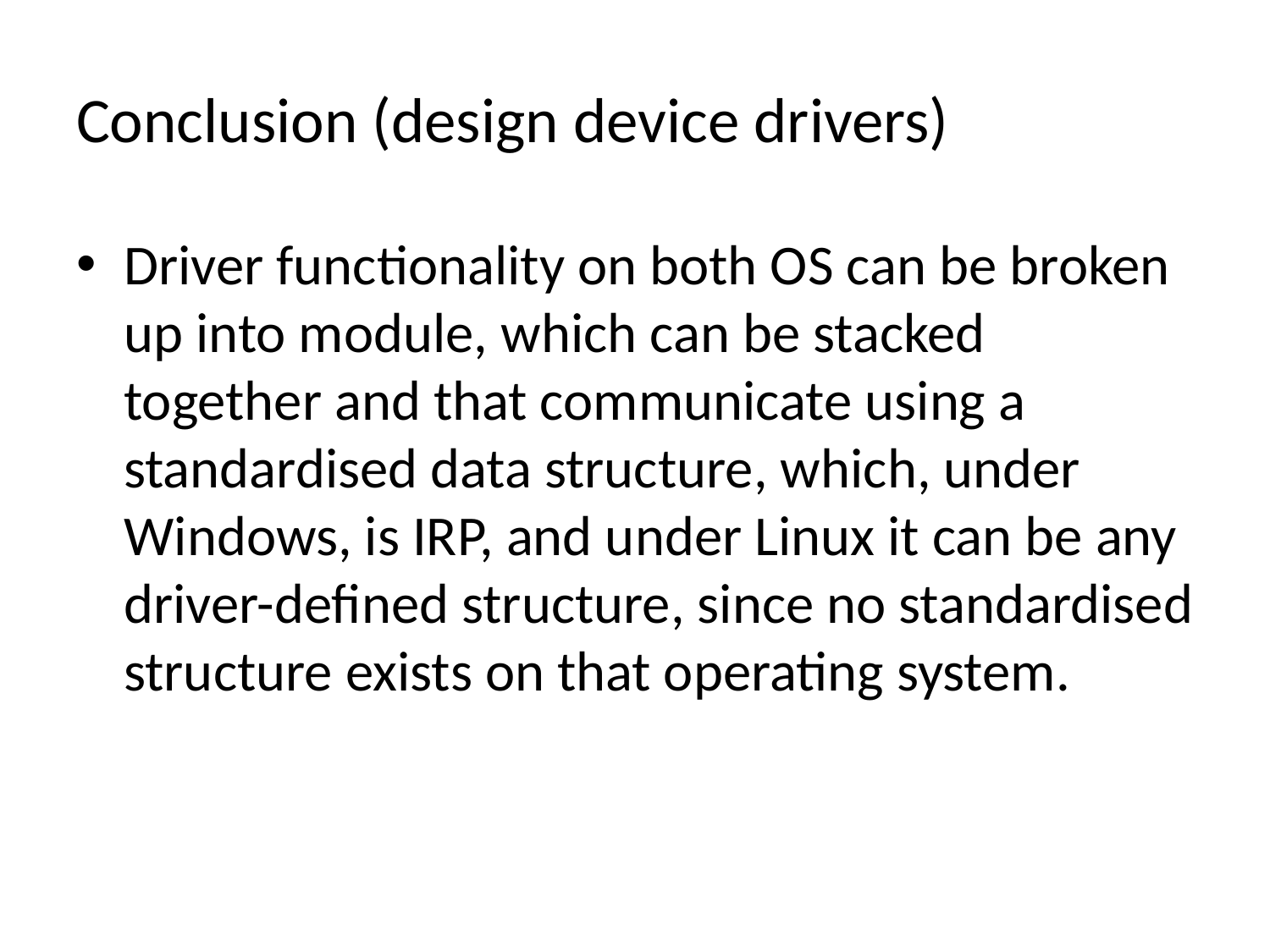

# Conclusion (design device drivers)
Driver functionality on both OS can be broken up into module, which can be stacked together and that communicate using a standardised data structure, which, under Windows, is IRP, and under Linux it can be any driver-defined structure, since no standardised structure exists on that operating system.